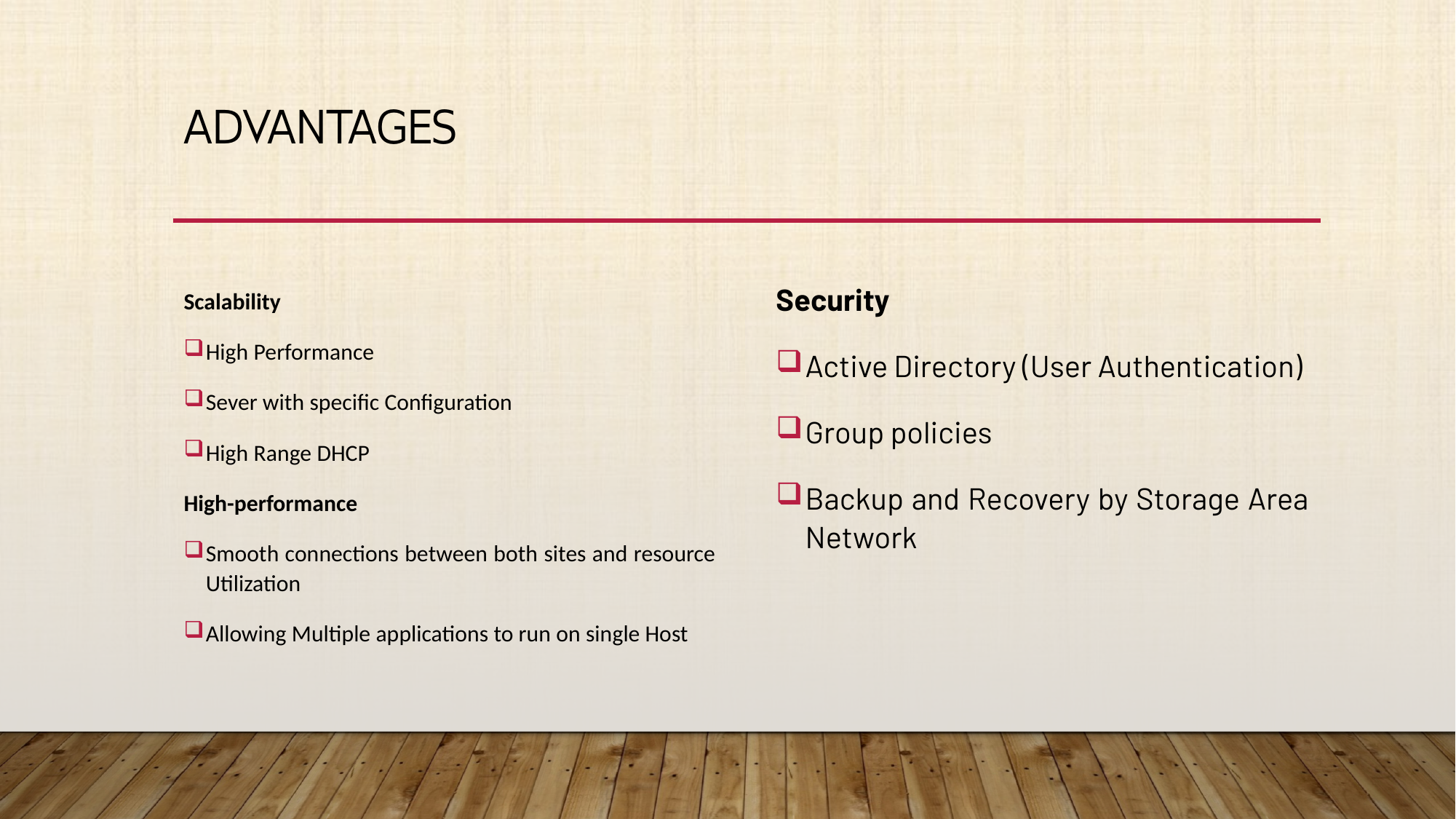

# Advantages

Scalability
High Performance
Sever with specific Configuration
High Range DHCP
High-performance
Smooth connections between both sites and resource Utilization
Allowing Multiple applications to run on single Host

Security
Active Directory (User Authentication)
Group policies
Backup and Recovery by Storage Area Network